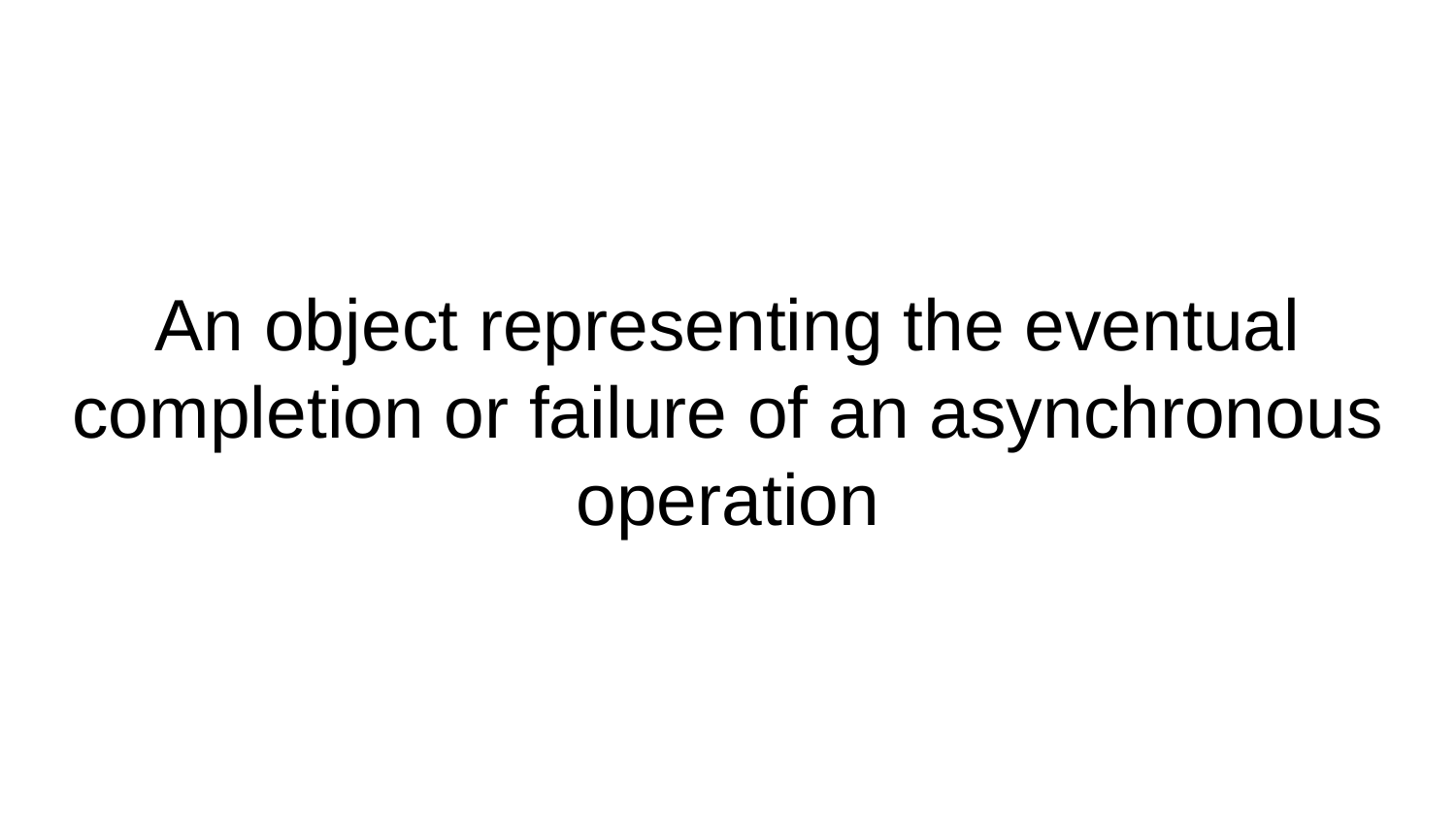

# An object representing the eventual completion or failure of an asynchronous operation